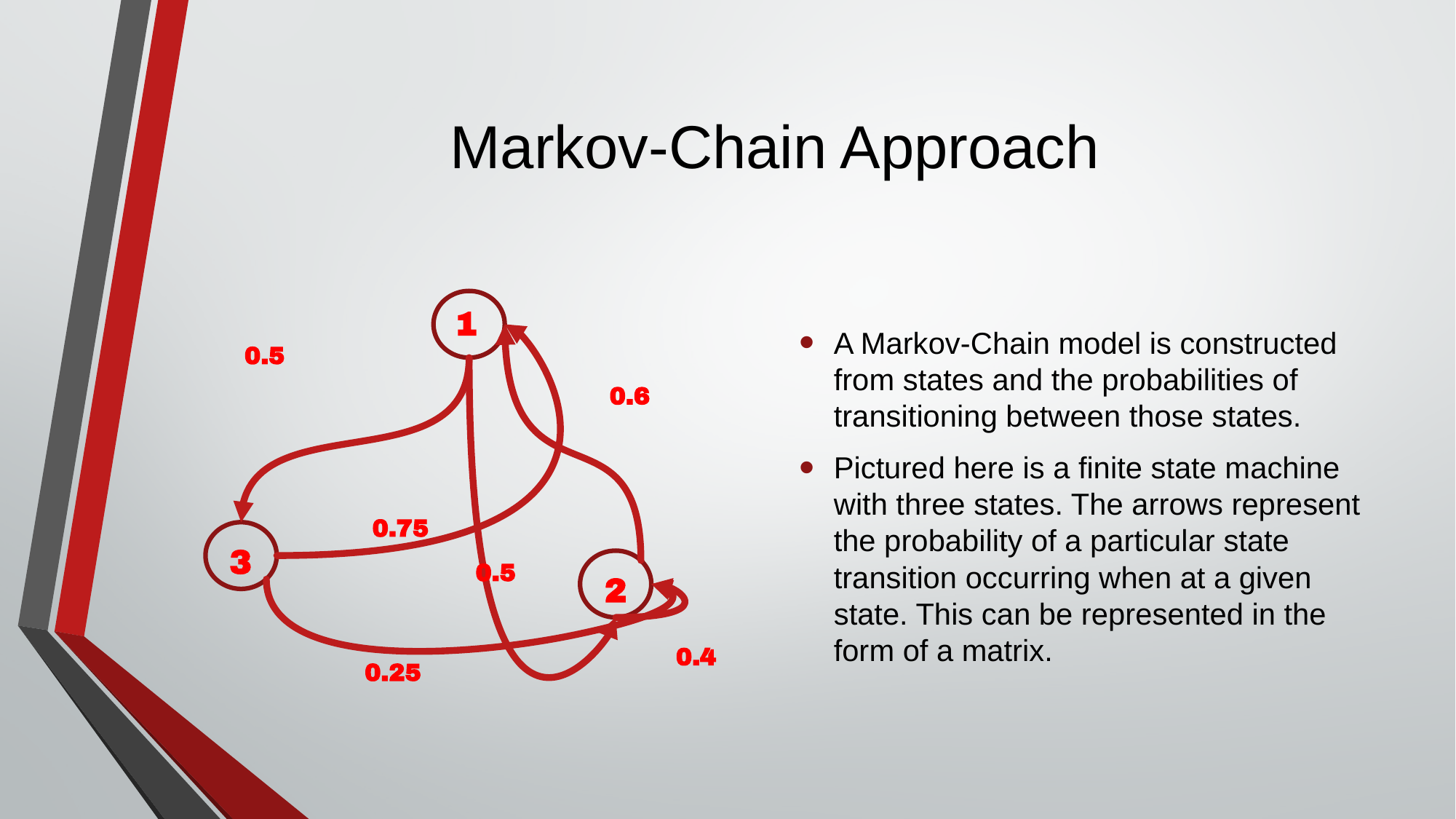

# Markov-Chain Approach

1
A Markov-Chain model is constructed from states and the probabilities of transitioning between those states.
Pictured here is a finite state machine with three states. The arrows represent the probability of a particular state transition occurring when at a given state. This can be represented in the form of a matrix.
0.5
0.6
0.75

3

0.5
2
0.4
0.25